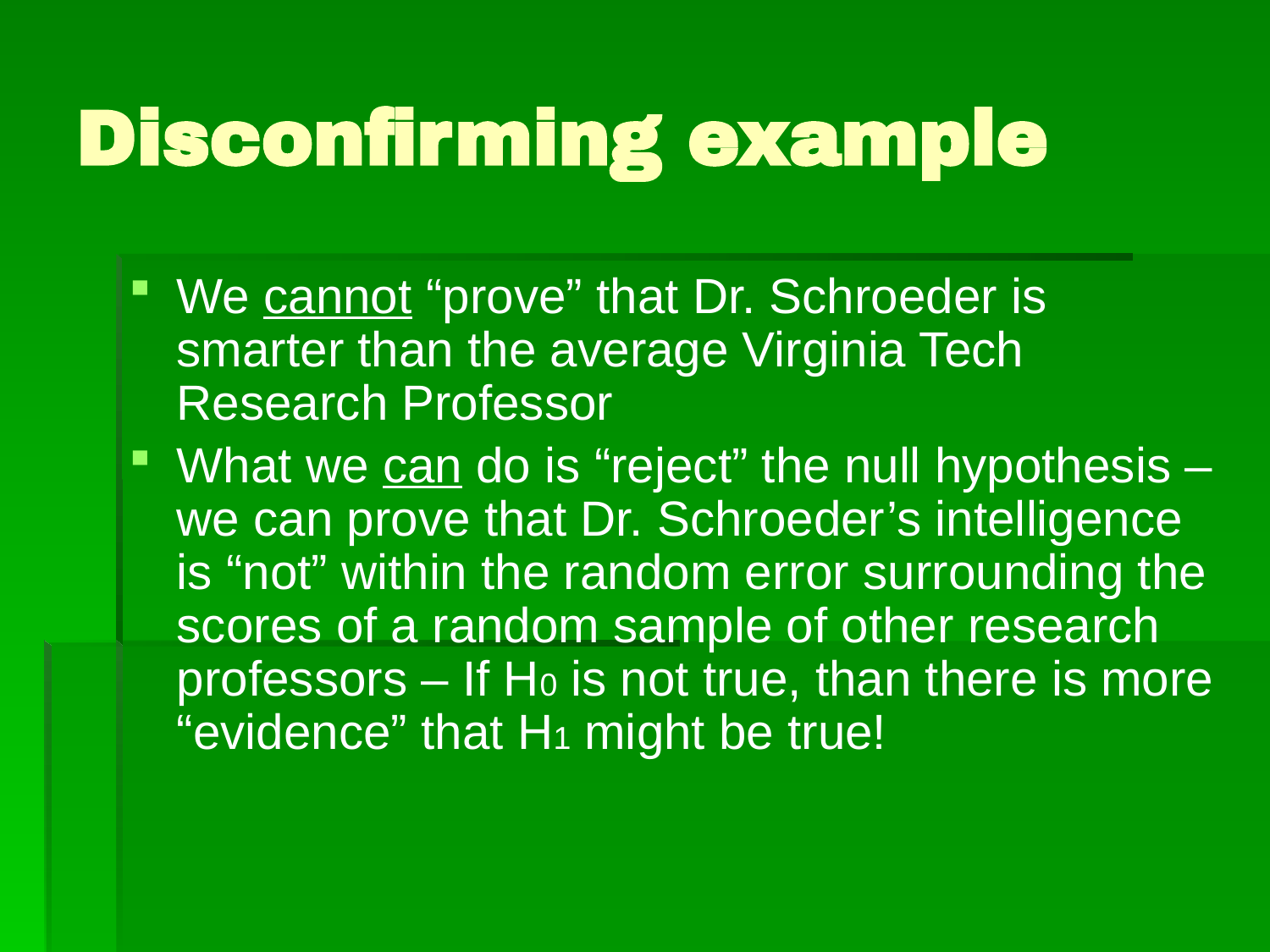

# Disconfirming example
We cannot “prove” that Dr. Schroeder is smarter than the average Virginia Tech Research Professor
What we can do is “reject” the null hypothesis – we can prove that Dr. Schroeder’s intelligence is “not” within the random error surrounding the scores of a random sample of other research professors – If H0 is not true, than there is more “evidence” that H1 might be true!